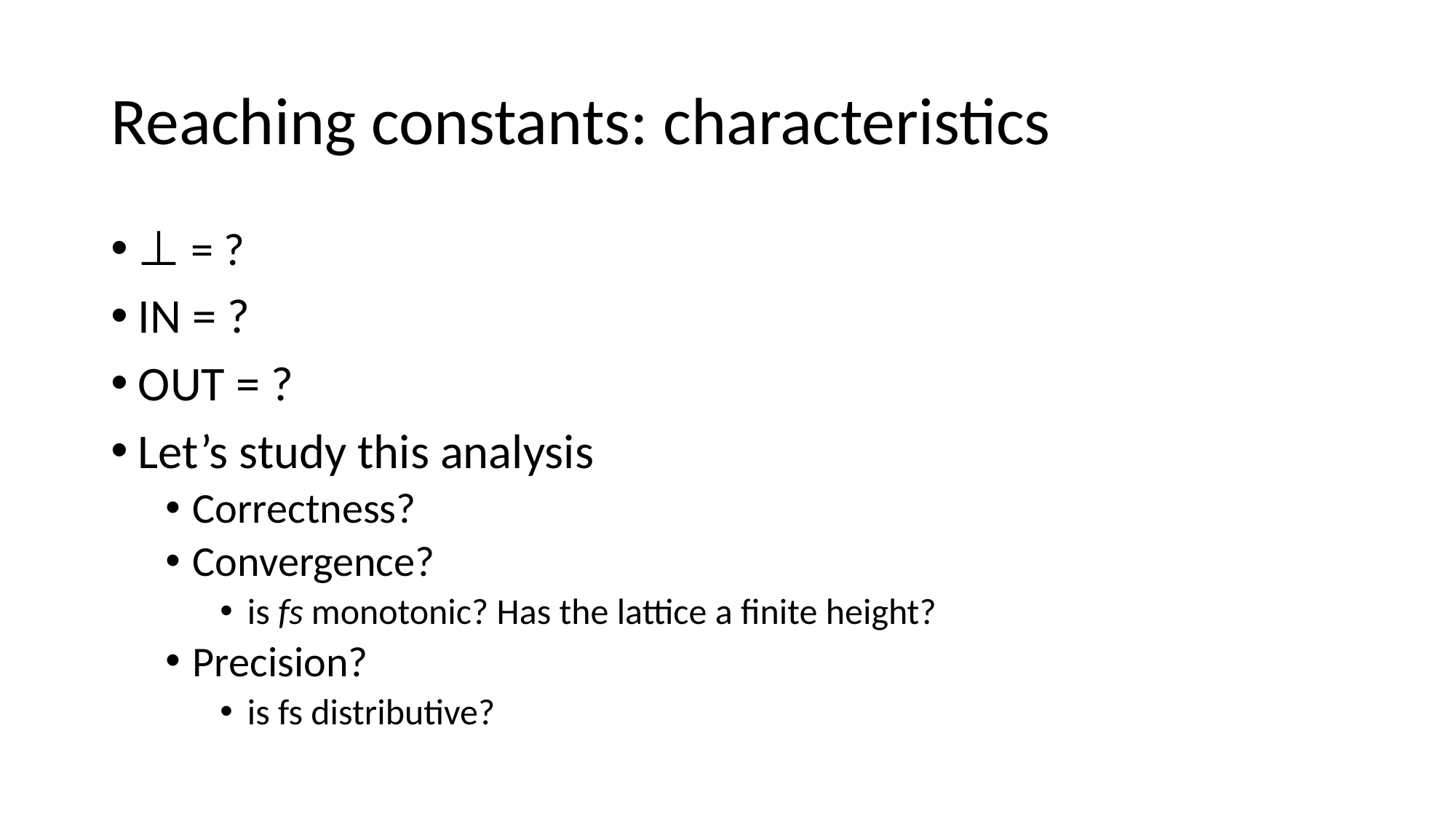

# Reaching constants: characteristics
⊥ = ?
IN = ?
OUT = ?
Let’s study this analysis
Correctness?
Convergence?
is fs monotonic? Has the lattice a finite height?
Precision?
is fs distributive?